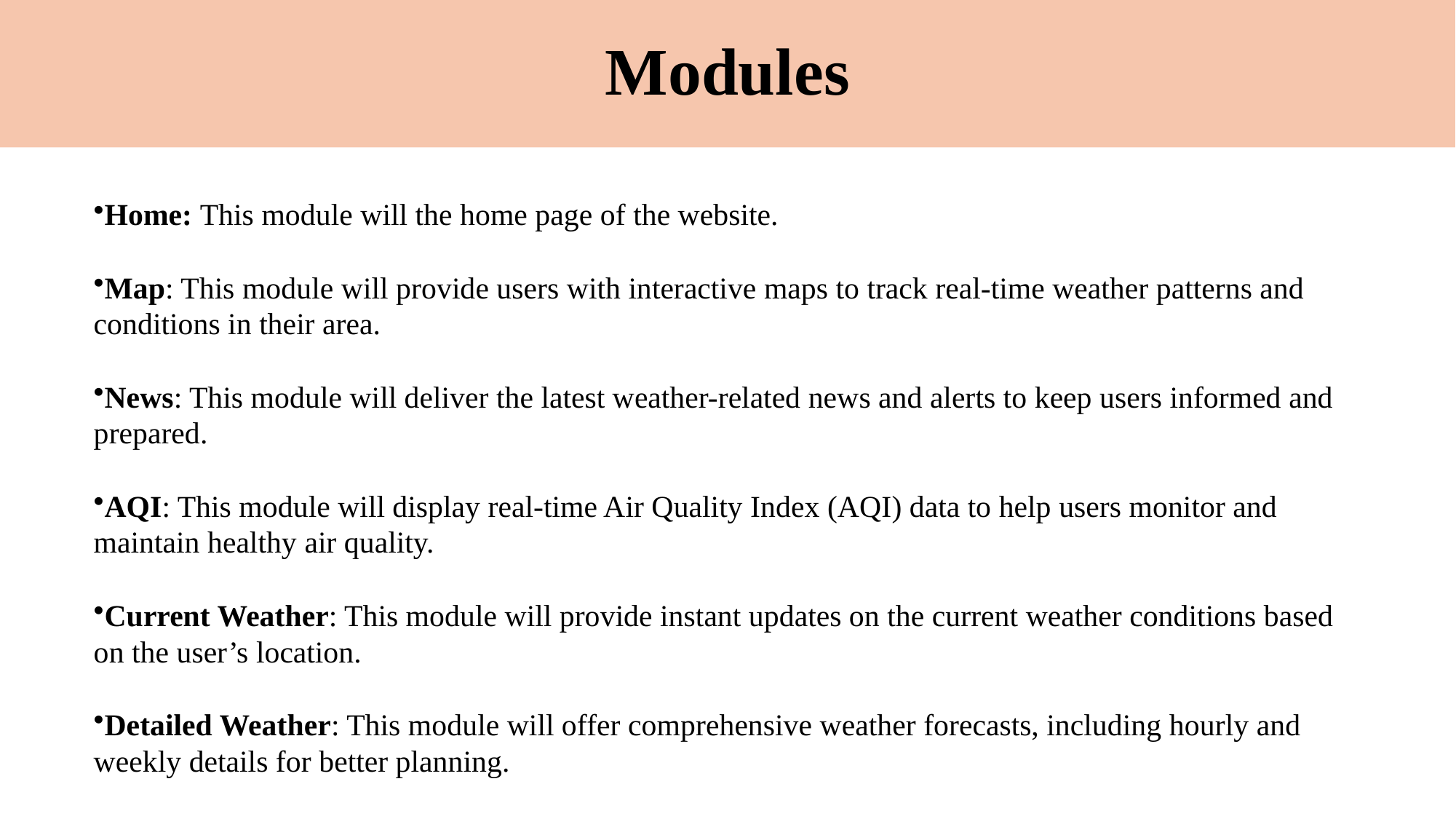

# Modules
Home: This module will the home page of the website.

Map: This module will provide users with interactive maps to track real-time weather patterns and conditions in their area.

News: This module will deliver the latest weather-related news and alerts to keep users informed and prepared.

AQI: This module will display real-time Air Quality Index (AQI) data to help users monitor and maintain healthy air quality.

Current Weather: This module will provide instant updates on the current weather conditions based on the user’s location.

Detailed Weather: This module will offer comprehensive weather forecasts, including hourly and weekly details for better planning.